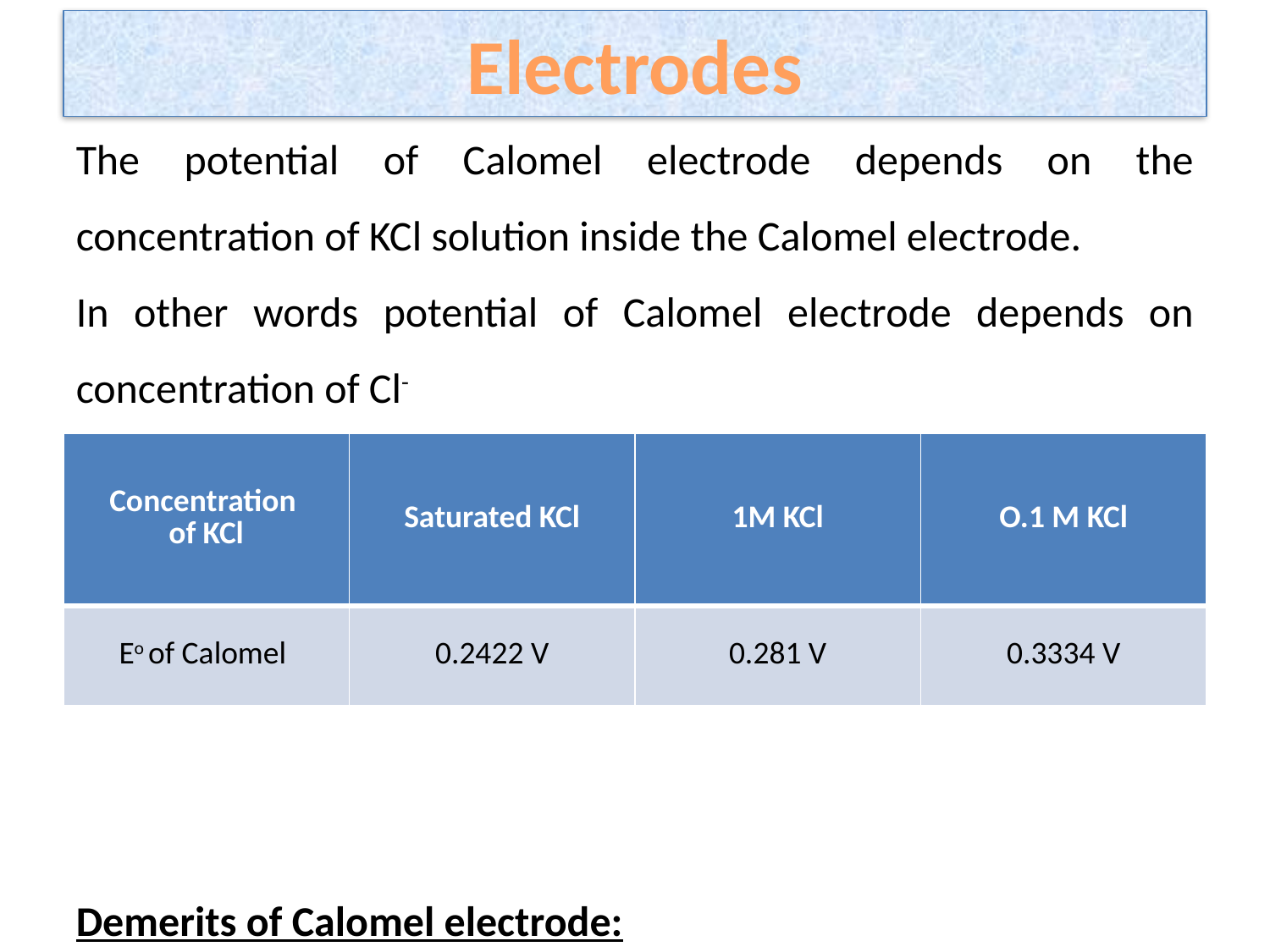

# Electrodes
The potential of Calomel electrode depends on the concentration of KCl solution inside the Calomel electrode.
In other words potential of Calomel electrode depends on concentration of Cl-

Demerits of Calomel electrode:
It cannot be used above 50 oC as Hg2Cl2 decomposes.
Both Hg and Hg2Cl2 are poisonous
| Concentration of KCl | Saturated KCl | 1M KCl | O.1 M KCl |
| --- | --- | --- | --- |
| Eo of Calomel | 0.2422 V | 0.281 V | 0.3334 V |